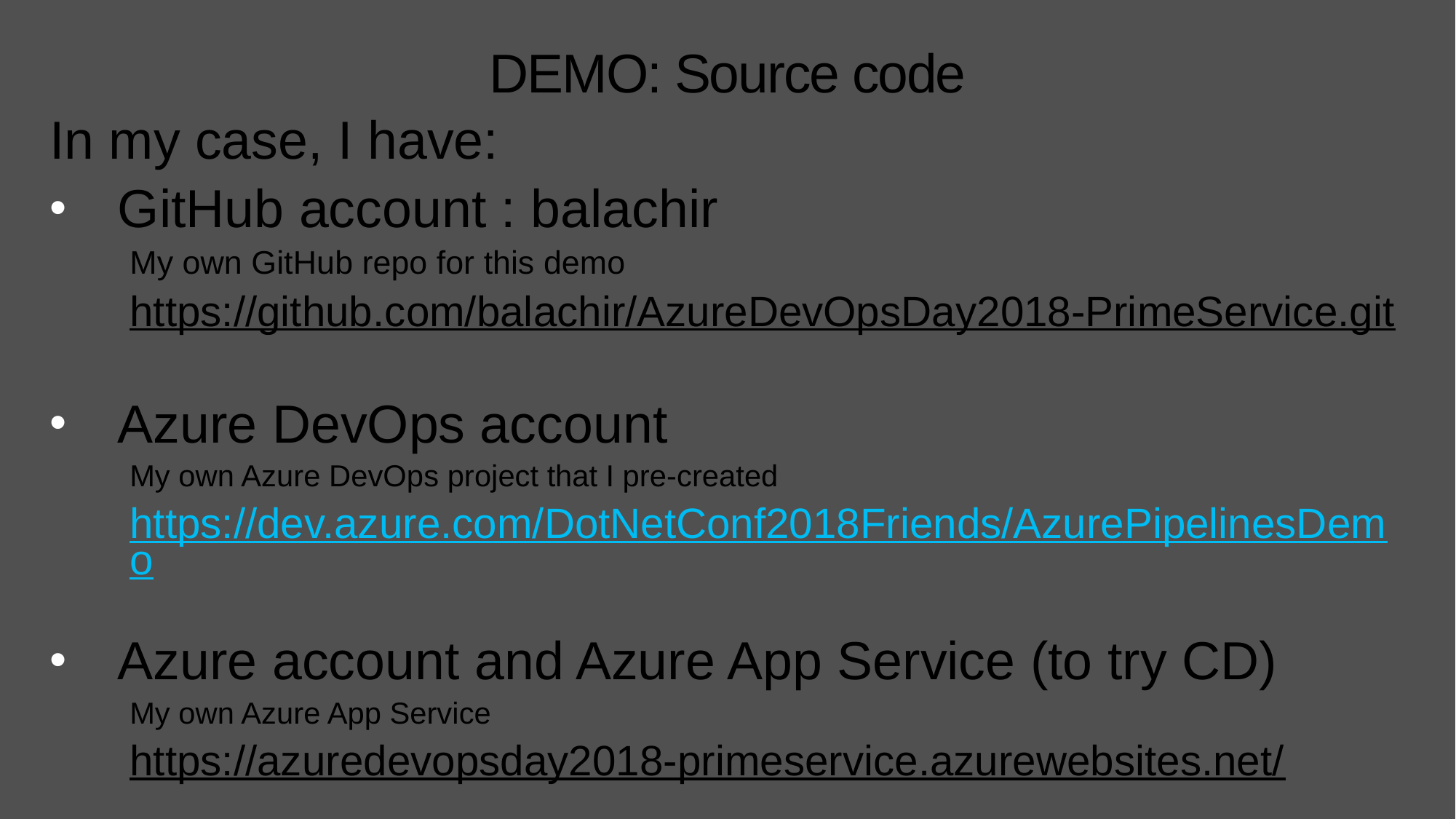

# DEMO: Source code
In my case, I have:
GitHub account : balachir
My own GitHub repo for this demo
https://github.com/balachir/AzureDevOpsDay2018-PrimeService.git

Azure DevOps account
My own Azure DevOps project that I pre-created
https://dev.azure.com/DotNetConf2018Friends/AzurePipelinesDemo

Azure account and Azure App Service (to try CD)
My own Azure App Service
https://azuredevopsday2018-primeservice.azurewebsites.net/